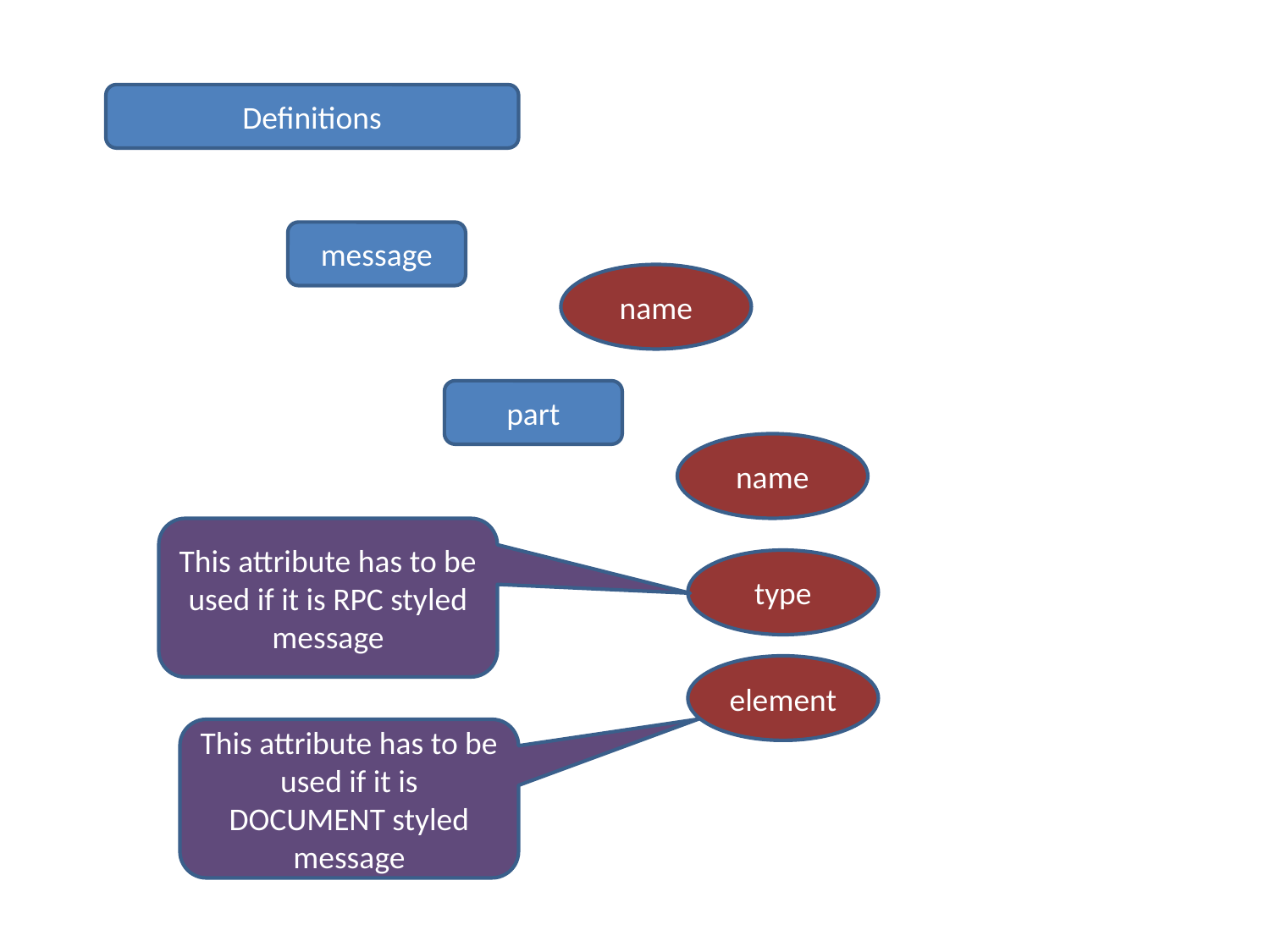

Definitions
message
name
part
name
This attribute has to be used if it is RPC styled message
type
element
This attribute has to be used if it is DOCUMENT styled message